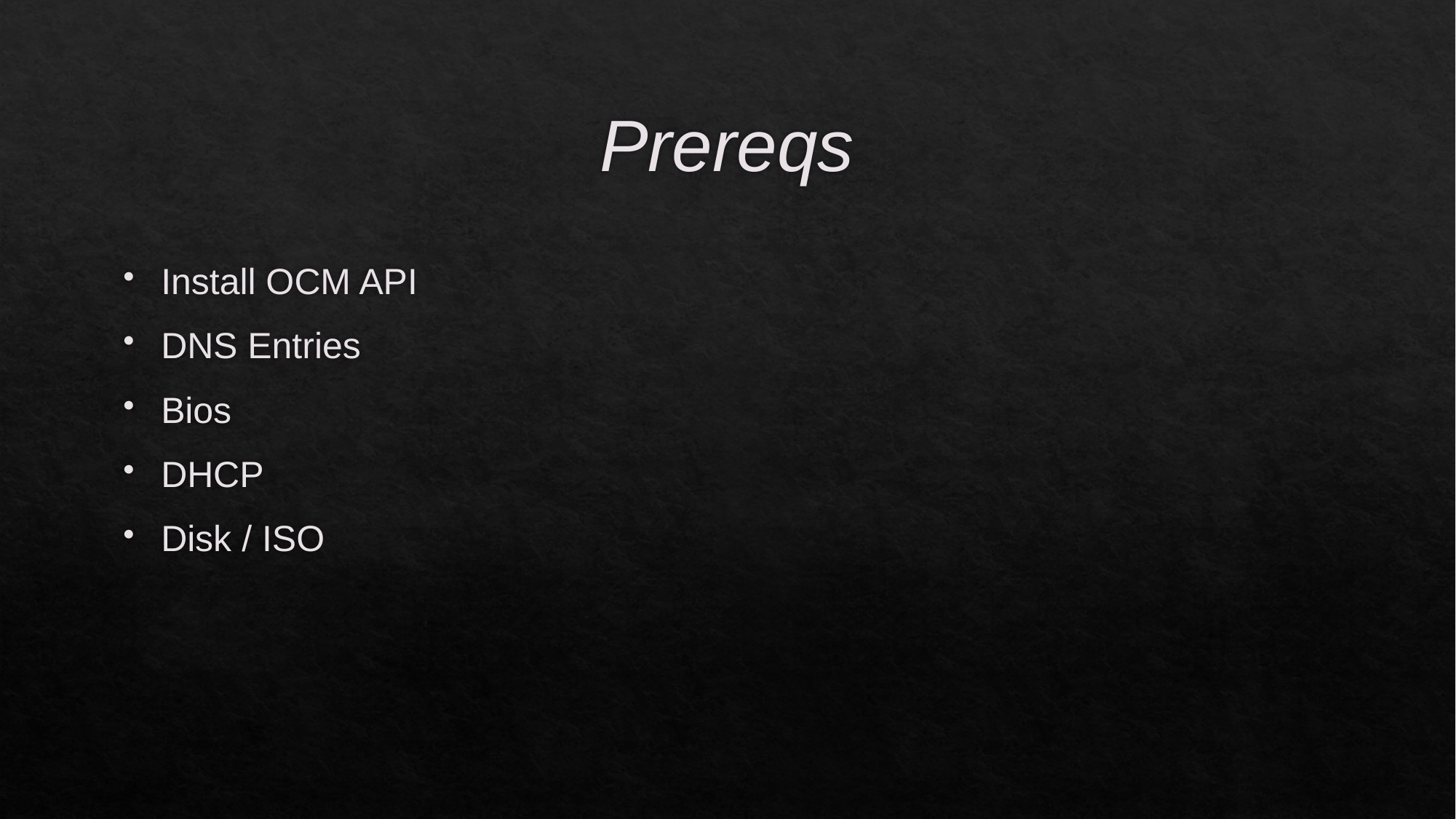

# Prereqs
Install OCM API
DNS Entries
Bios
DHCP
Disk / ISO